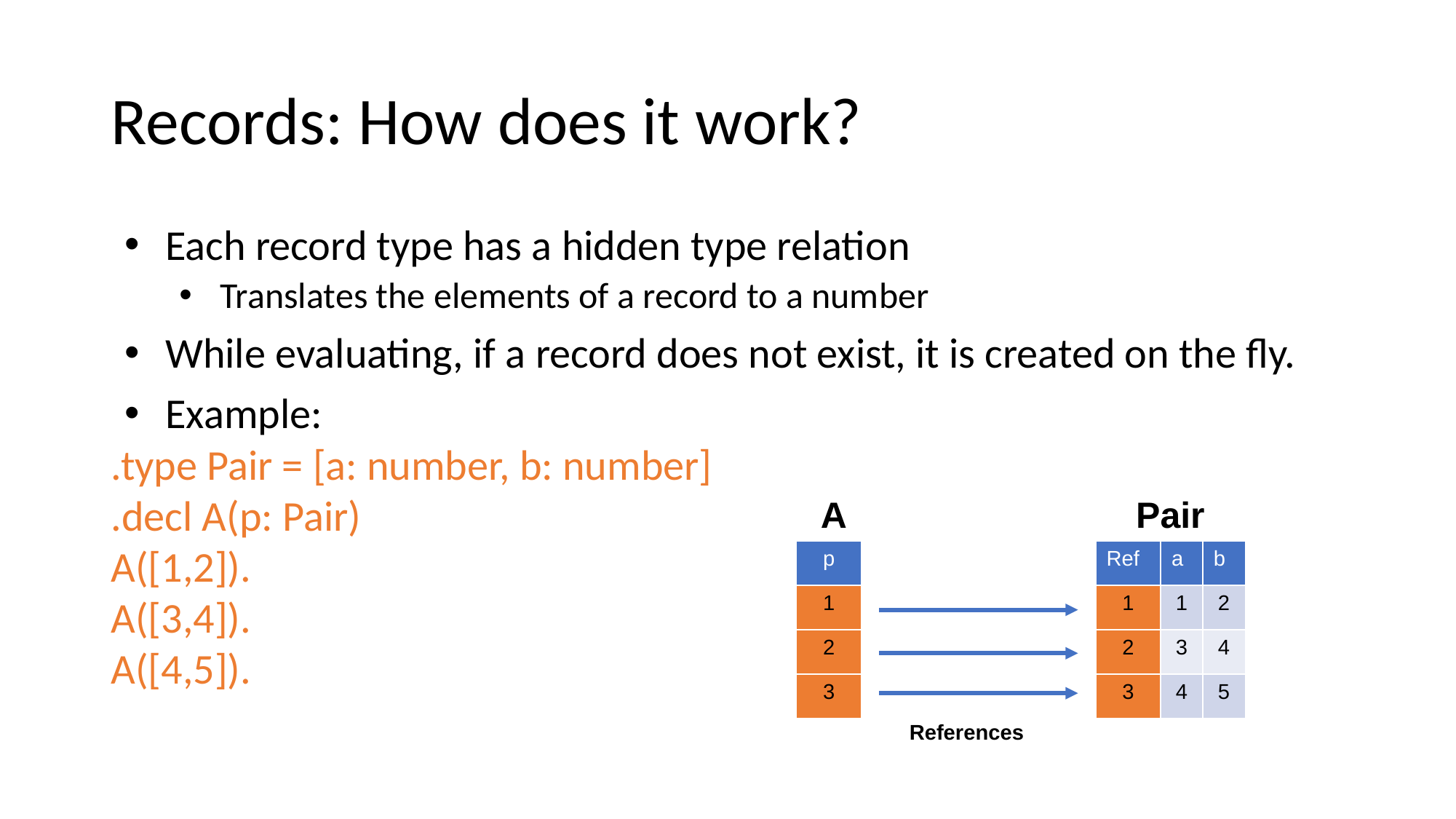

# Records: How does it work?
Each record type has a hidden type relation
Translates the elements of a record to a number
While evaluating, if a record does not exist, it is created on the fly.
Example:
.type Pair = [a: number, b: number]
.decl A(p: Pair)
A([1,2]).
A([3,4]).
A([4,5]).
A
Pair
| p |
| --- |
| 1 |
| 2 |
| 3 |
| Ref | a | b |
| --- | --- | --- |
| 1 | 1 | 2 |
| 2 | 3 | 4 |
| 3 | 4 | 5 |
References